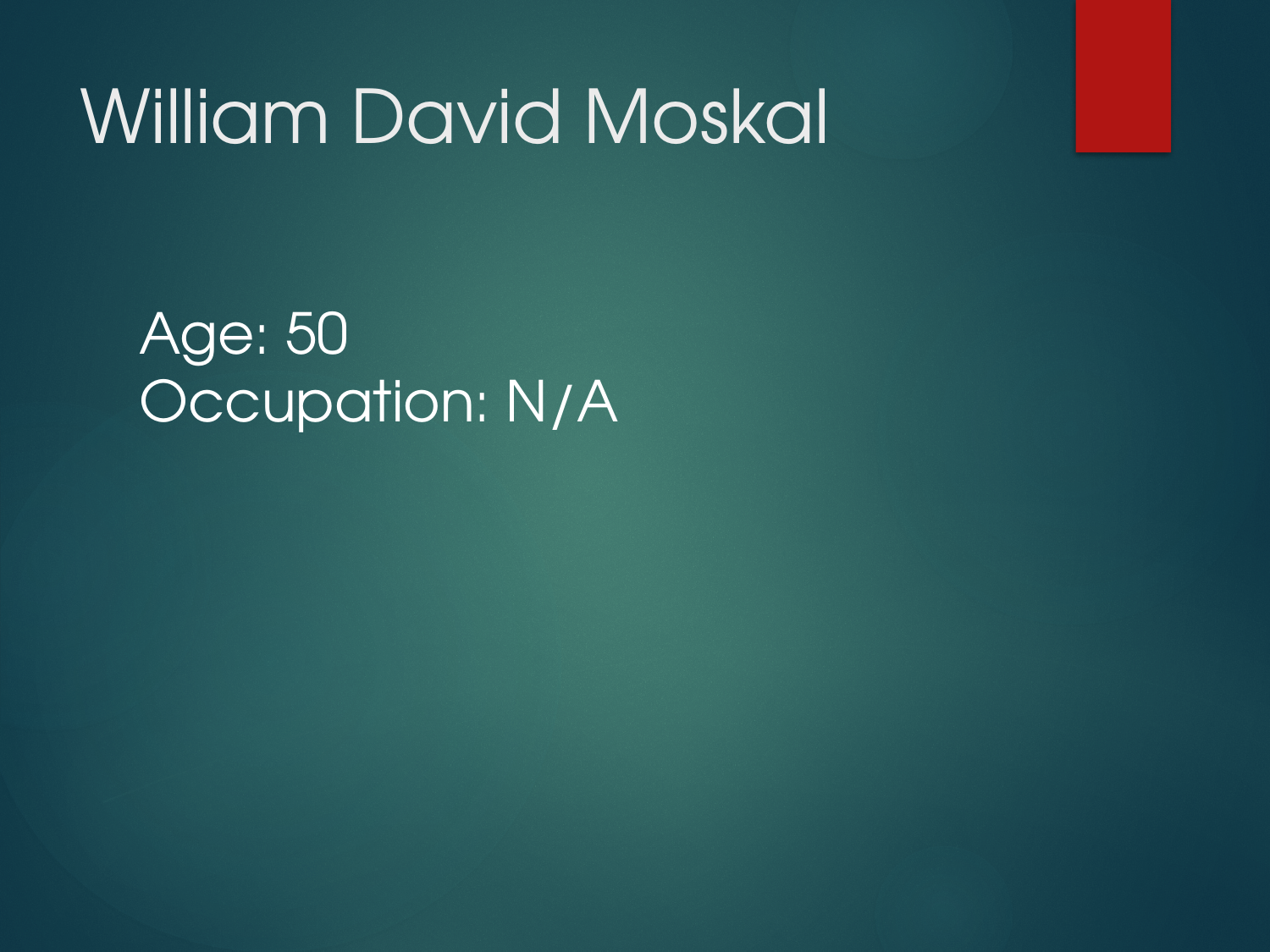

# William David Moskal

Age: 50
Occupation: N/A